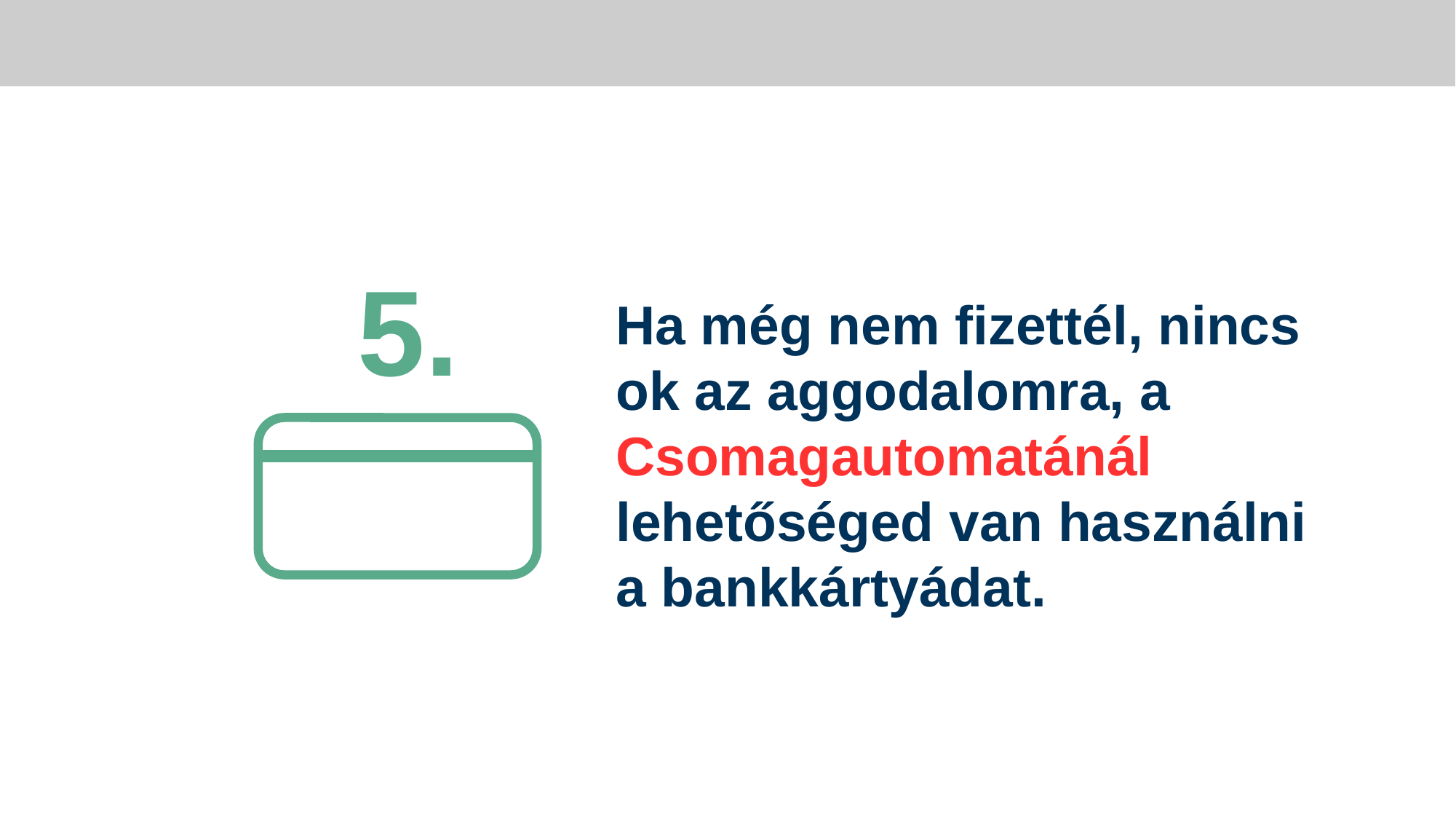

5.
Ha még nem fizettél, nincs ok az aggodalomra, a Csomagautomatánál lehetőséged van használni a bankkártyádat.